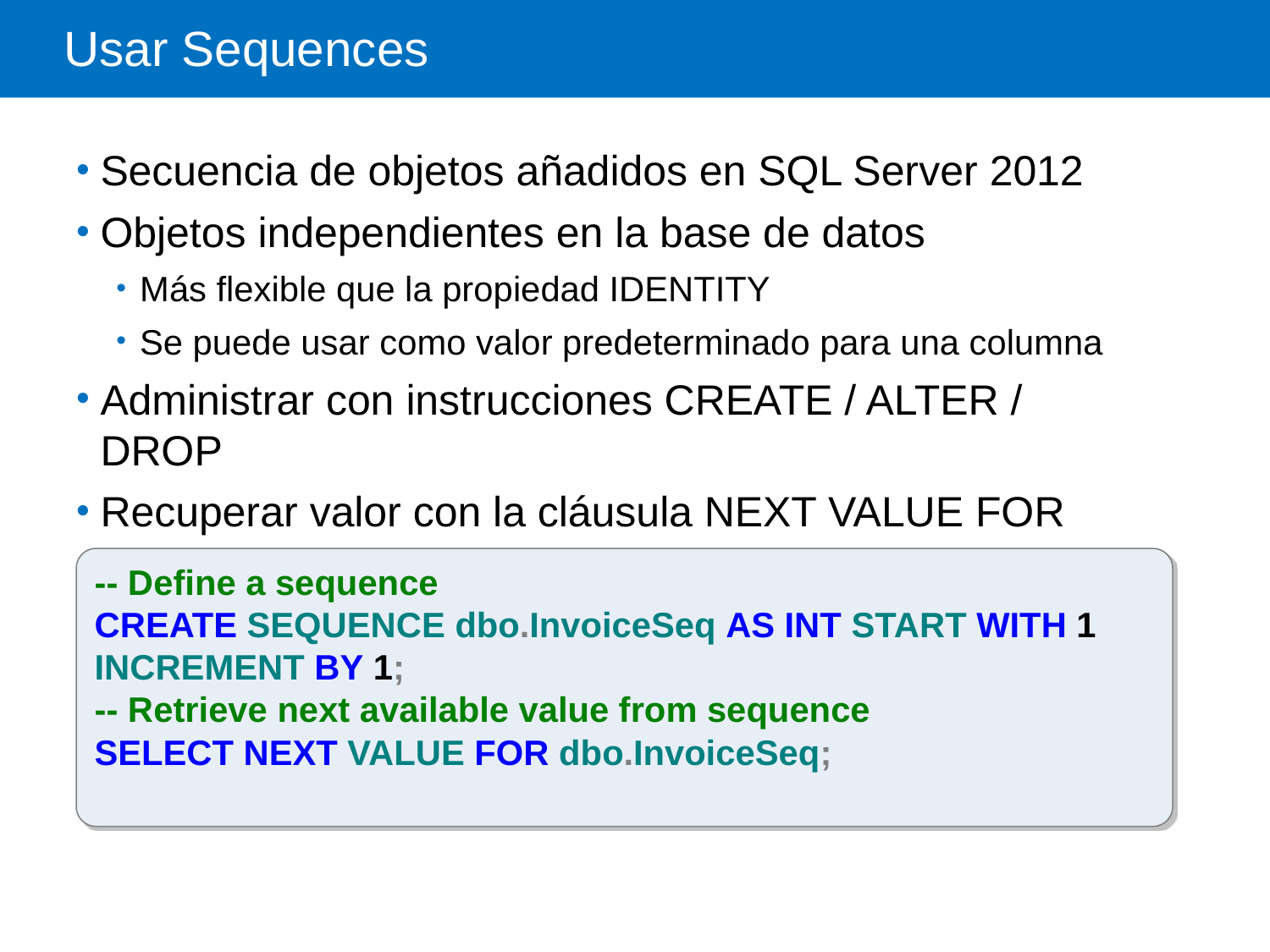

# Usar Sequences
Secuencia de objetos añadidos en SQL Server 2012
Objetos independientes en la base de datos
Más flexible que la propiedad IDENTITY
Se puede usar como valor predeterminado para una columna
Administrar con instrucciones CREATE / ALTER / DROP
Recuperar valor con la cláusula NEXT VALUE FOR
-- Define a sequence
CREATE SEQUENCE dbo.InvoiceSeq AS INT START WITH 1 INCREMENT BY 1;
-- Retrieve next available value from sequence
SELECT NEXT VALUE FOR dbo.InvoiceSeq;